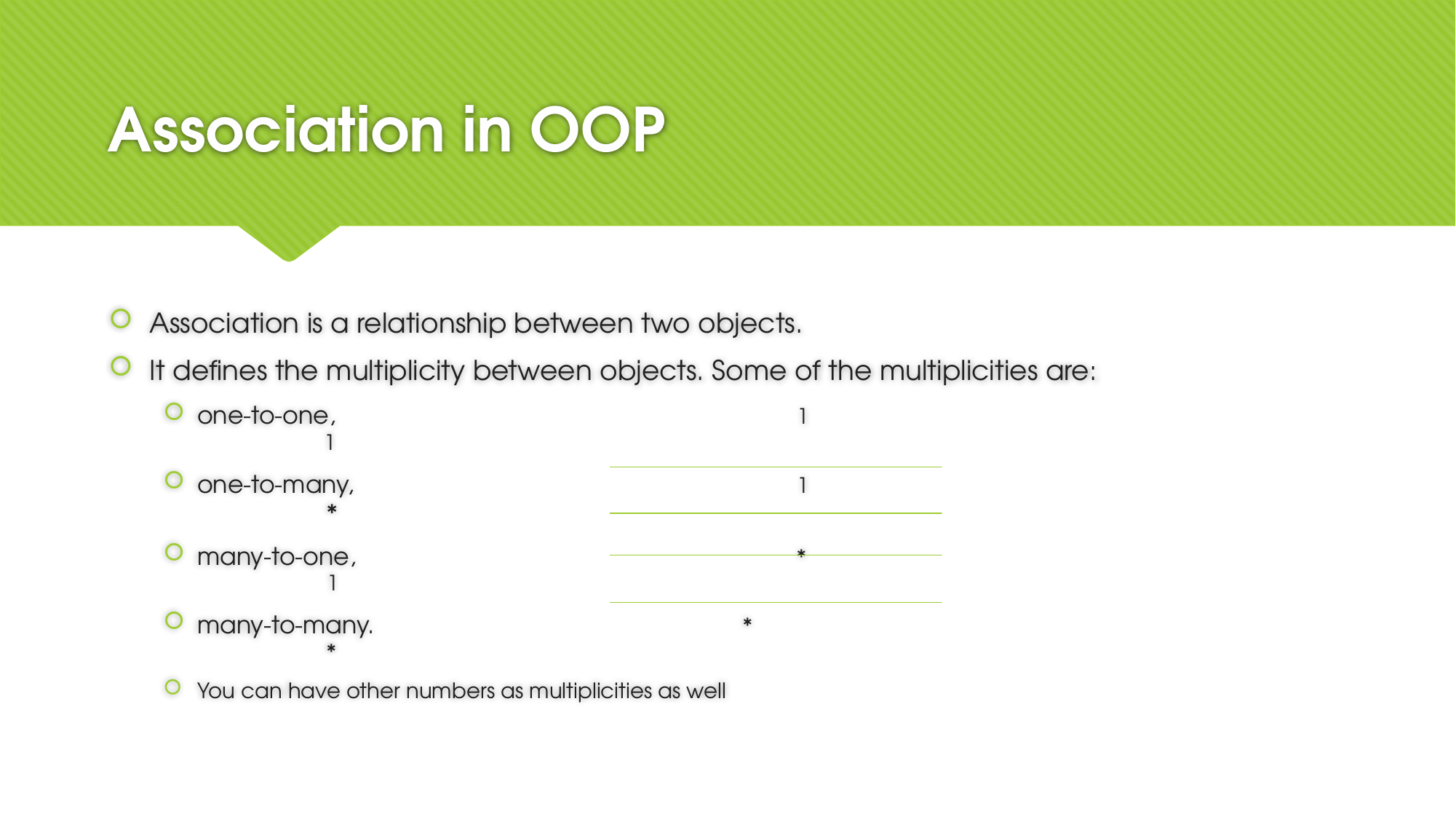

# Association in OOP
Association is a relationship between two objects.
It defines the multiplicity between objects. Some of the multiplicities are:
one-to-one, 				        1						   1
one-to-many, 				        1						    *
many-to-one, 				        *						    1
many-to-many. 				*						    *
You can have other numbers as multiplicities as well